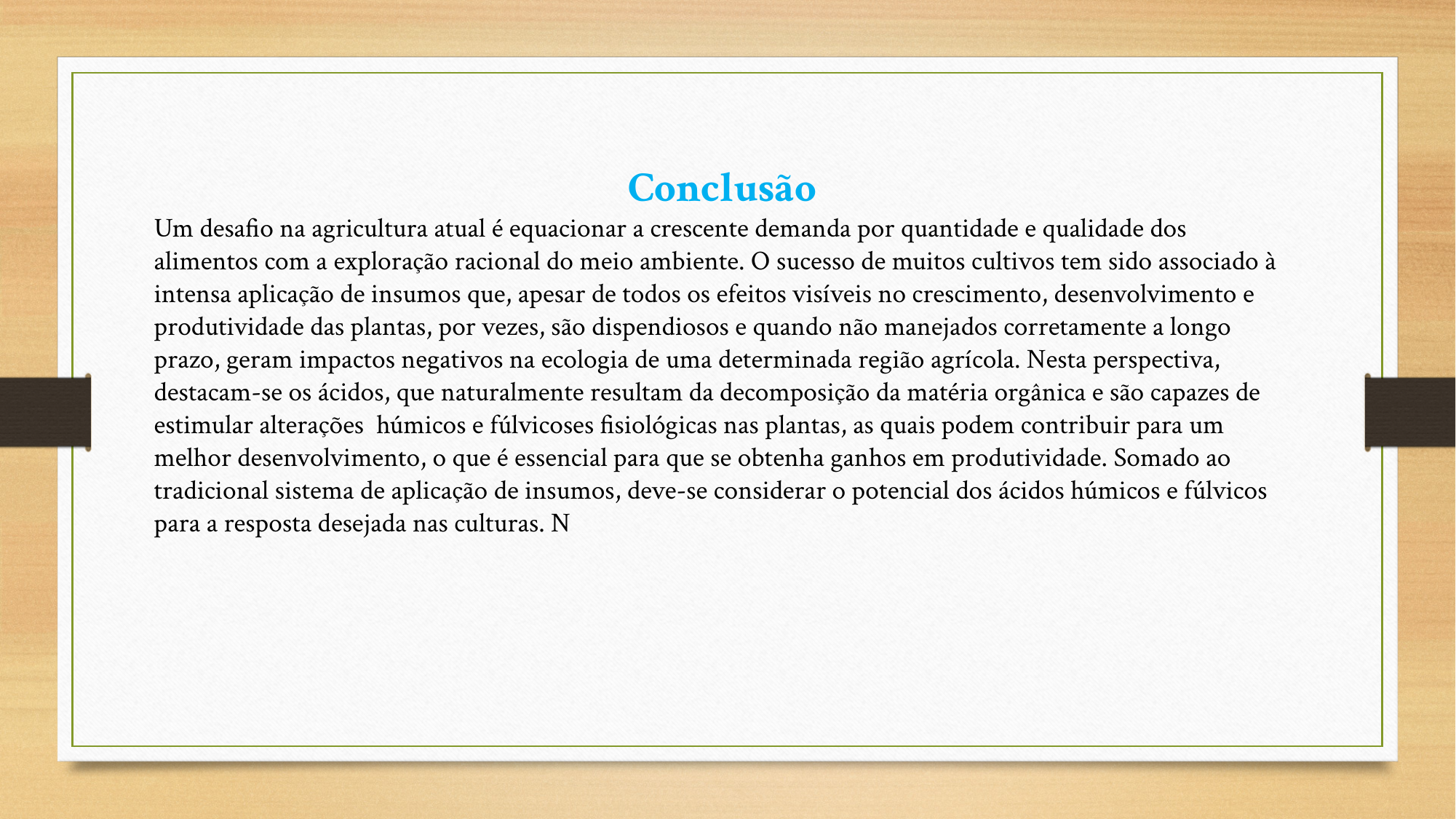

Conclusão
Um desafio na agricultura atual é equacionar a crescente demanda por quantidade e qualidade dos alimentos com a exploração racional do meio ambiente. O sucesso de muitos cultivos tem sido associado à intensa aplicação de insumos que, apesar de todos os efeitos visíveis no crescimento, desenvolvimento e produtividade das plantas, por vezes, são dispendiosos e quando não manejados corretamente a longo prazo, geram impactos negativos na ecologia de uma determinada região agrícola. Nesta perspectiva, destacam-se os ácidos, que naturalmente resultam da decomposição da matéria orgânica e são capazes de estimular alterações  húmicos e fúlvicoses fisiológicas nas plantas, as quais podem contribuir para um melhor desenvolvimento, o que é essencial para que se obtenha ganhos em produtividade. Somado ao tradicional sistema de aplicação de insumos, deve-se considerar o potencial dos ácidos húmicos e fúlvicos para a resposta desejada nas culturas. N